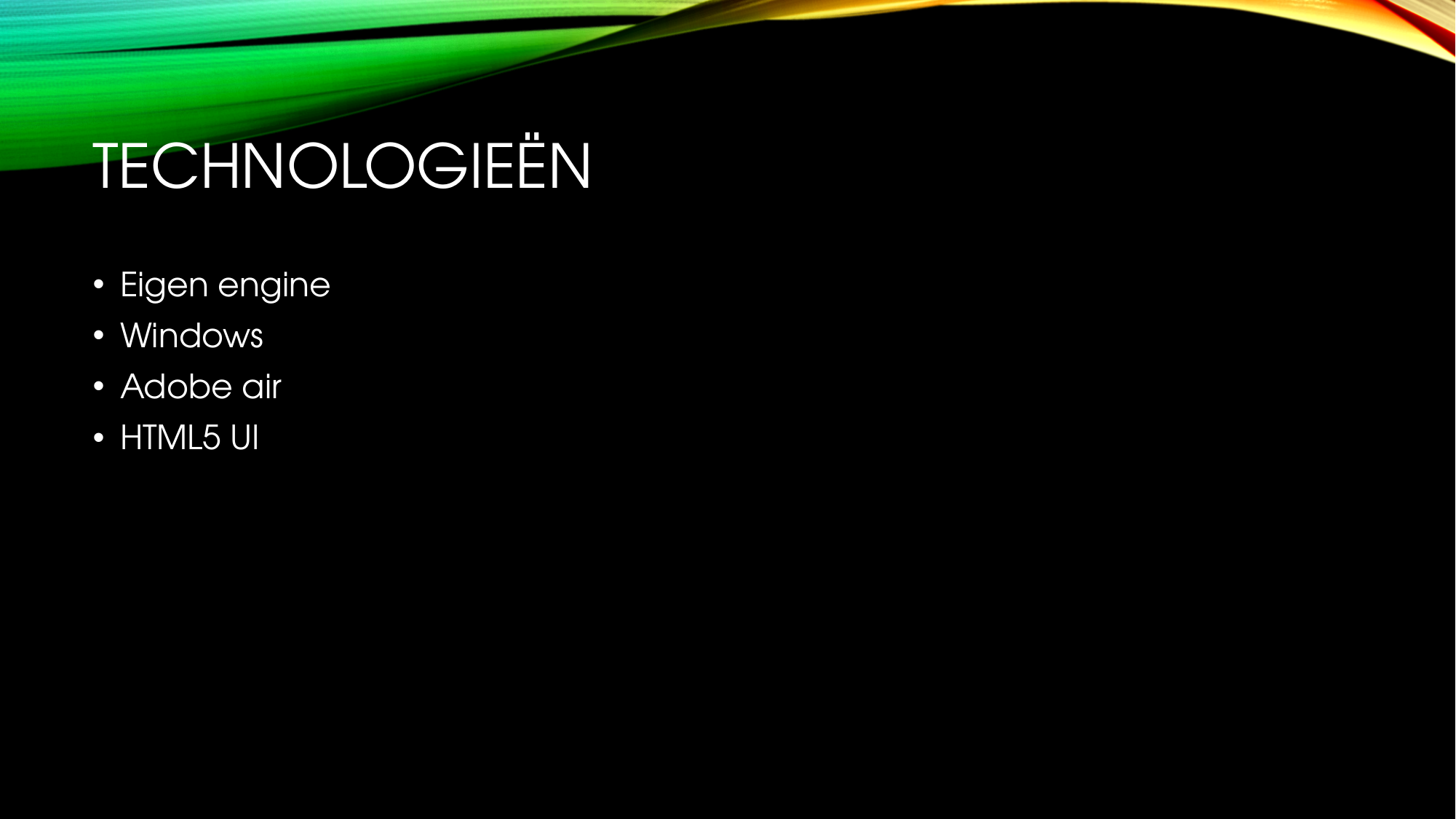

# Technologieën
Eigen engine
Windows
Adobe air
HTML5 UI